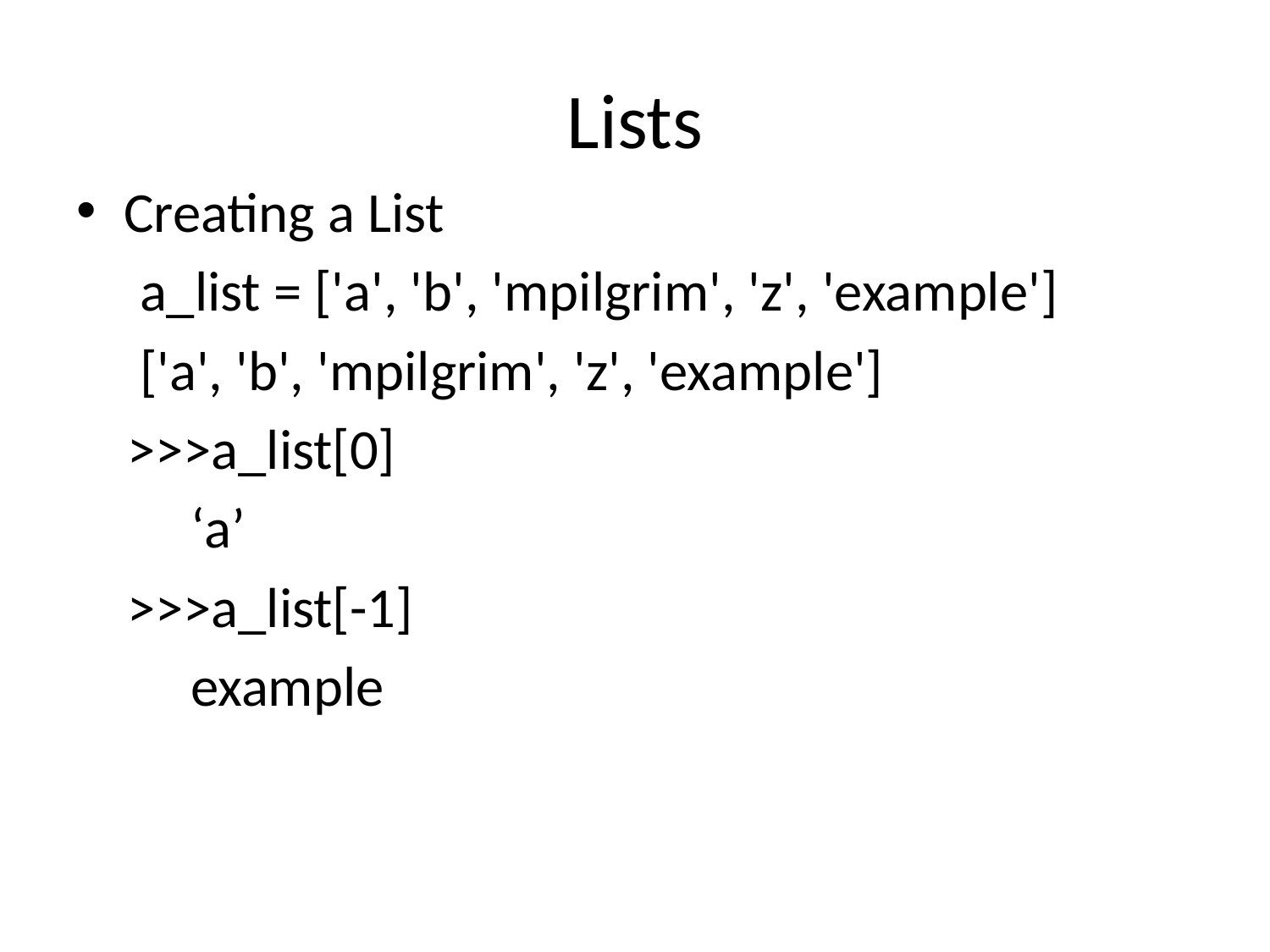

# Lists
Creating a List
     a_list = ['a', 'b', 'mpilgrim', 'z', 'example']
     ['a', 'b', 'mpilgrim', 'z', 'example']
    >>>a_list[0]
         ‘a’
    >>>a_list[-1]
         example